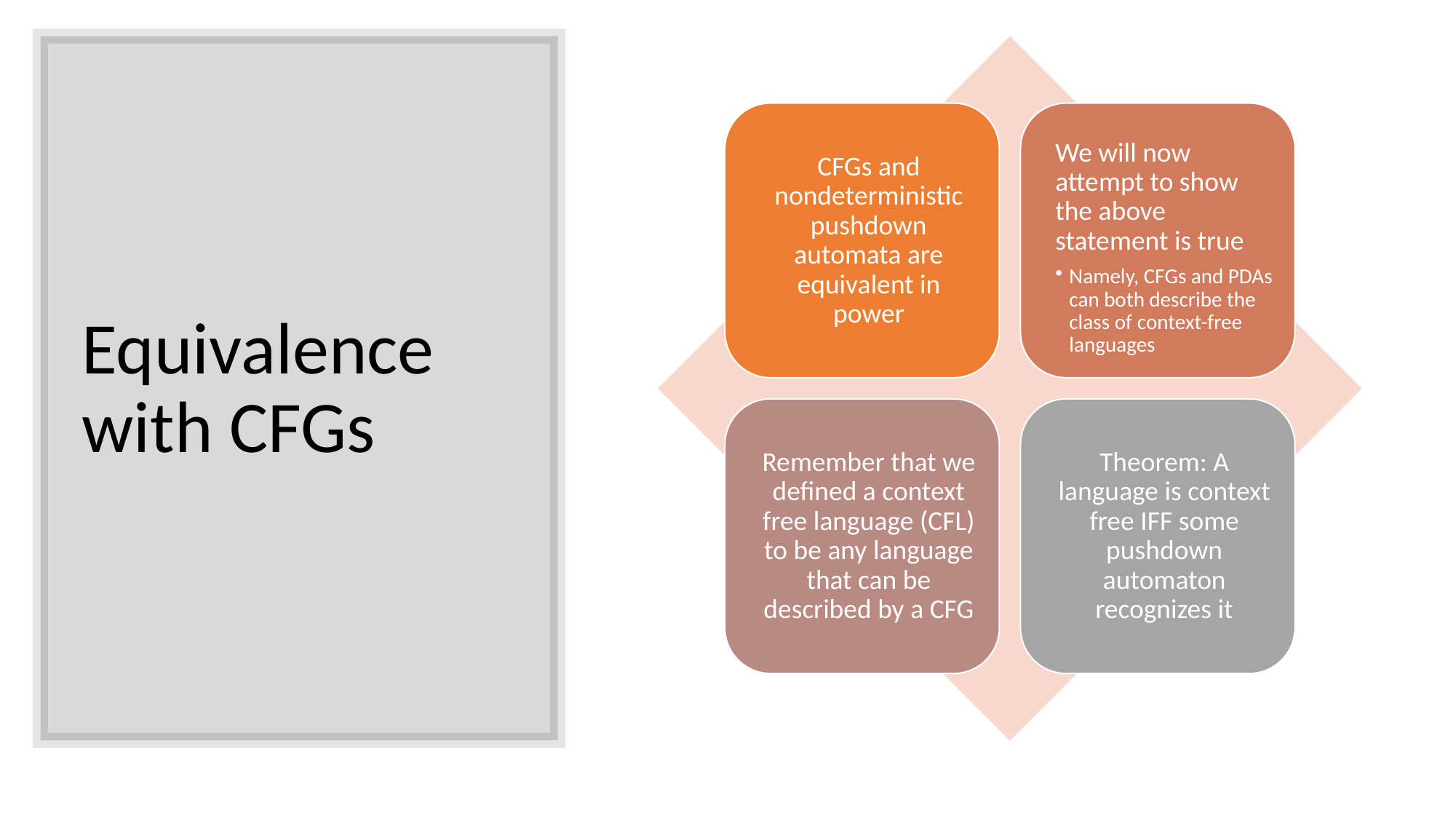

CFGs and nondeterministic pushdown automata are equivalent in power
We will now attempt to show the above statement is true
Namely, CFGs and PDAs can both describe the class of context-free languages
Remember that we defined a context free language (CFL) to be any language that can be described by a CFG
Theorem: A language is context free IFF some pushdown automaton recognizes it
# Equivalence with CFGs